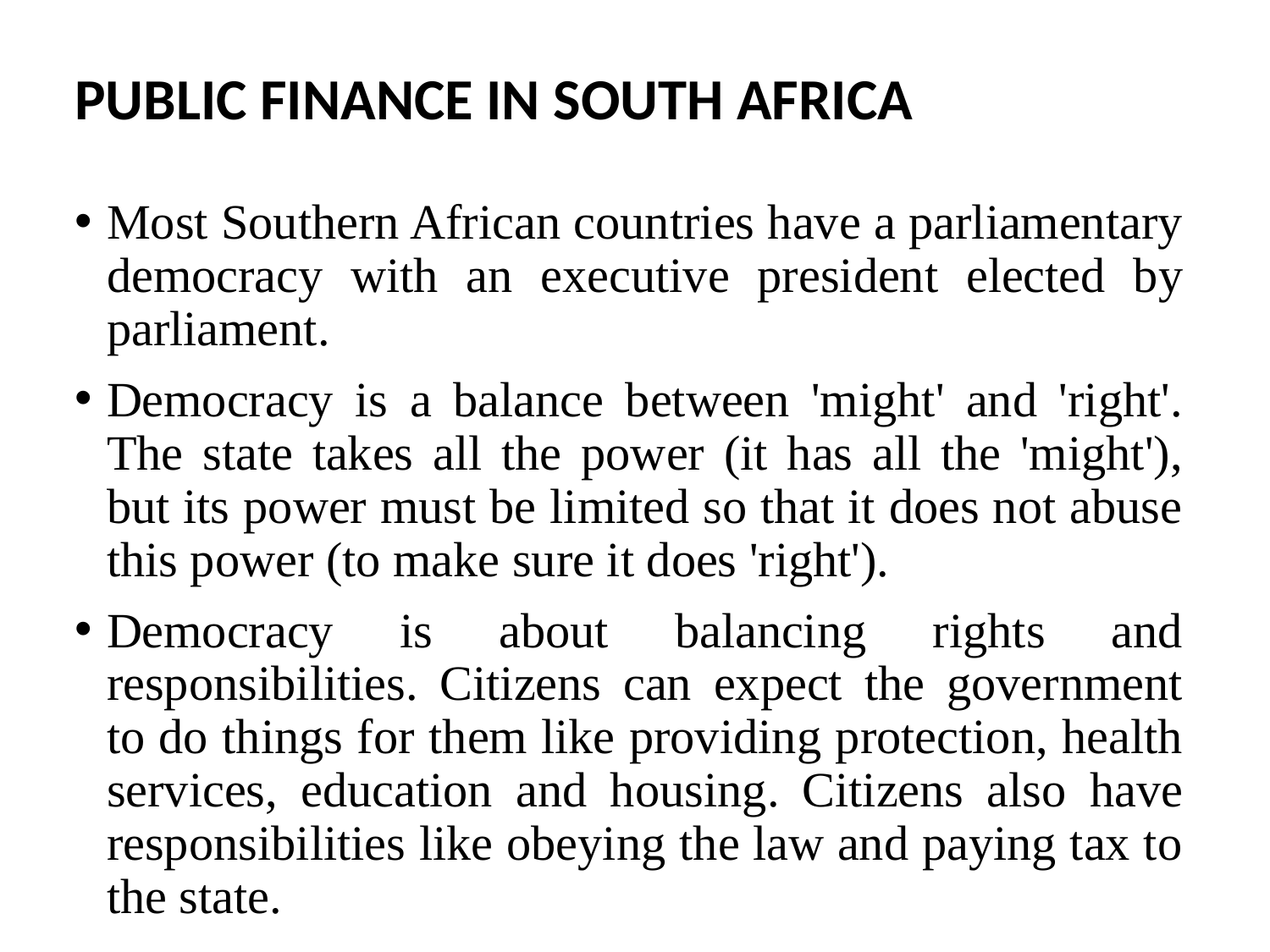

PUBLIC FINANCE IN SOUTH AFRICA
Most Southern African countries have a parliamentary democracy with an executive president elected by parliament.
Democracy is a balance between 'might' and 'right'. The state takes all the power (it has all the 'might'), but its power must be limited so that it does not abuse this power (to make sure it does 'right').
Democracy is about balancing rights and responsibilities. Citizens can expect the government to do things for them like providing protection, health services, education and housing. Citizens also have responsibilities like obeying the law and paying tax to the state.